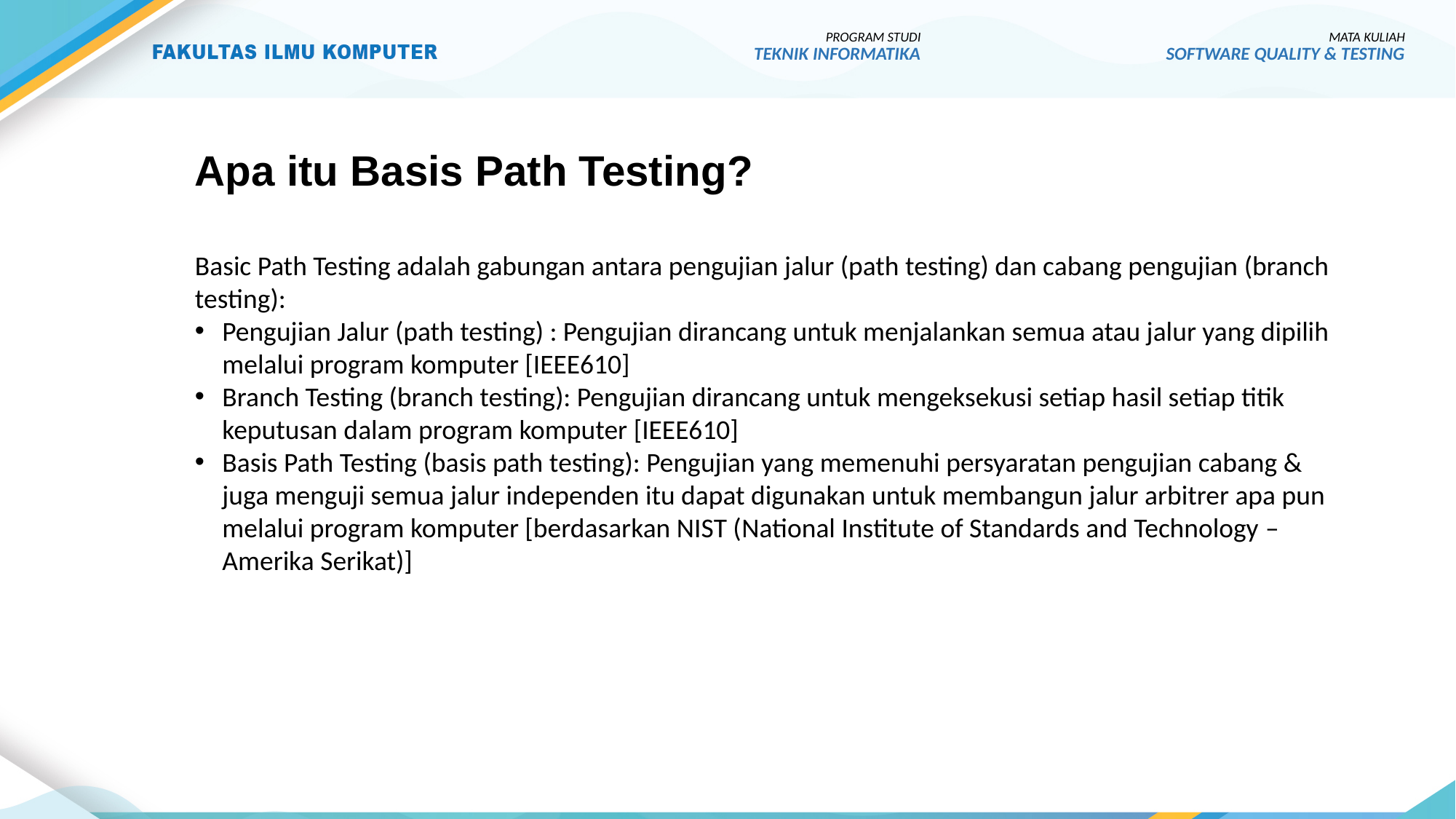

PROGRAM STUDI
TEKNIK INFORMATIKA
MATA KULIAH
SOFTWARE QUALITY & TESTING

# Apa itu Basis Path Testing?
Basic Path Testing adalah gabungan antara pengujian jalur (path testing) dan cabang pengujian (branch testing):
Pengujian Jalur (path testing) : Pengujian dirancang untuk menjalankan semua atau jalur yang dipilih melalui program komputer [IEEE610]
Branch Testing (branch testing): Pengujian dirancang untuk mengeksekusi setiap hasil setiap titik keputusan dalam program komputer [IEEE610]
Basis Path Testing (basis path testing): Pengujian yang memenuhi persyaratan pengujian cabang & juga menguji semua jalur independen itu dapat digunakan untuk membangun jalur arbitrer apa pun melalui program komputer [berdasarkan NIST (National Institute of Standards and Technology – Amerika Serikat)]